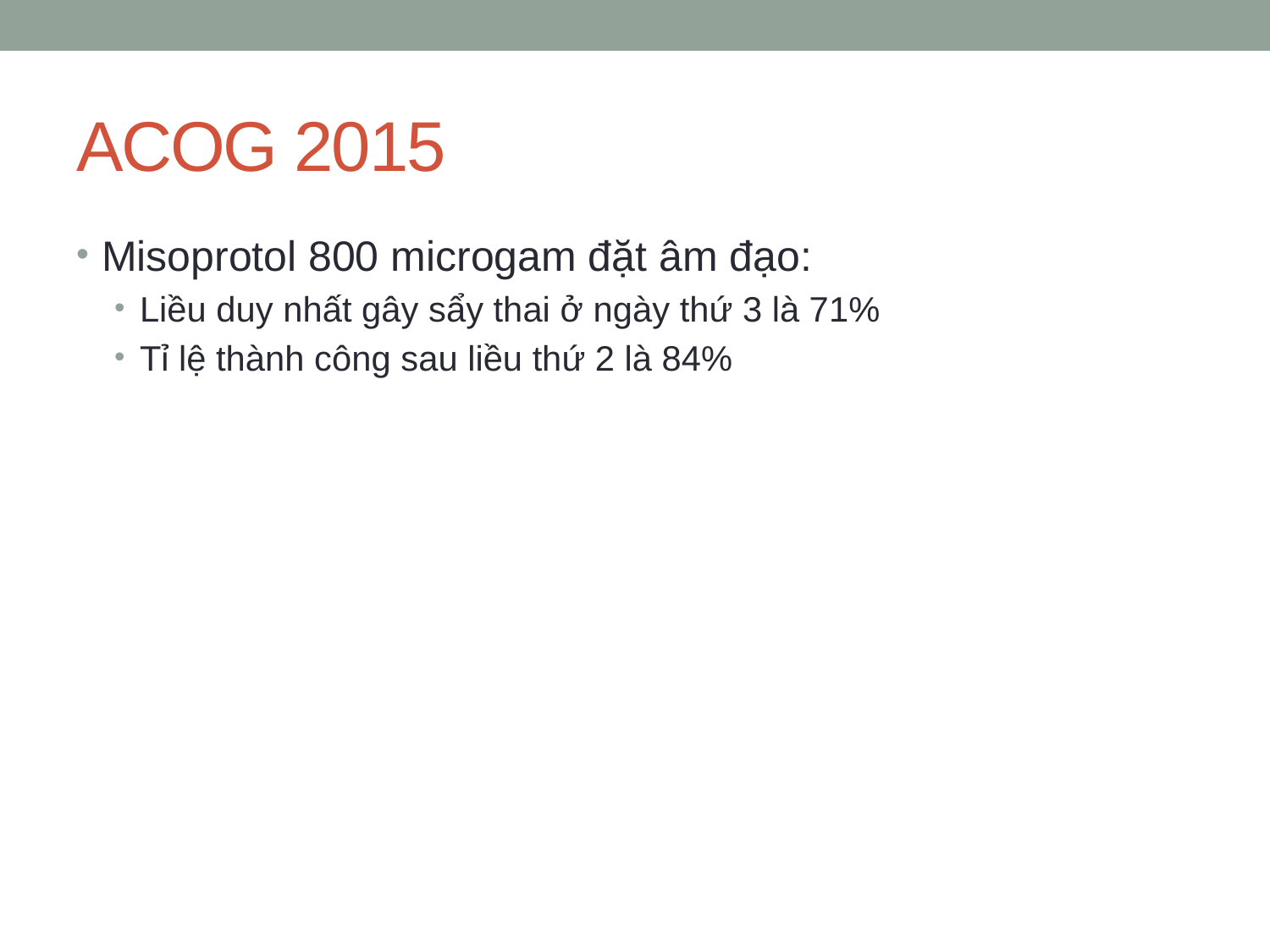

# ACOG 2015
Misoprotol 800 microgam đặt âm đạo:
Liều duy nhất gây sẩy thai ở ngày thứ 3 là 71%
Tỉ lệ thành công sau liều thứ 2 là 84%